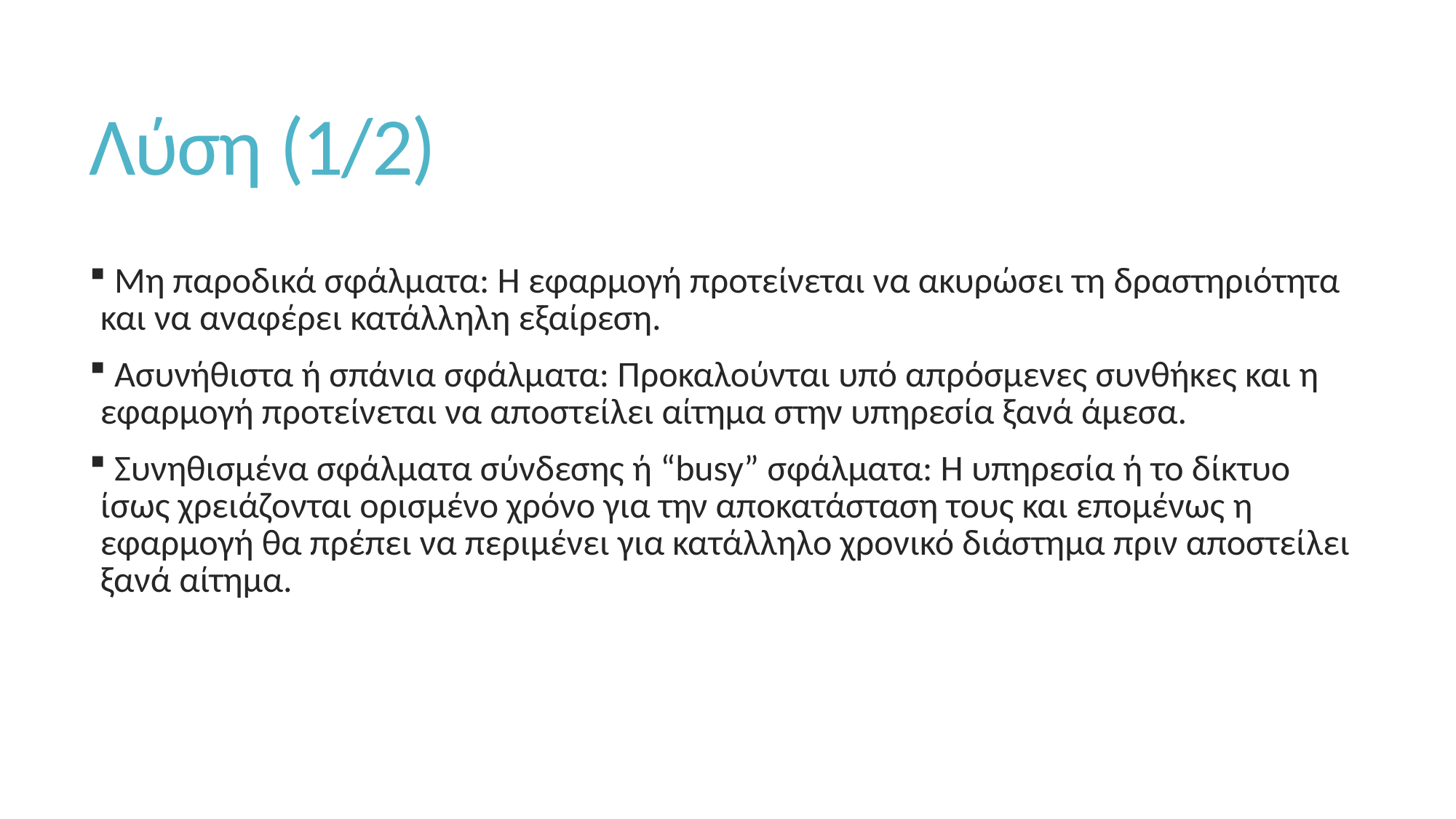

# Λύση (1/2)
 Μη παροδικά σφάλματα: Η εφαρμογή προτείνεται να ακυρώσει τη δραστηριότητα και να αναφέρει κατάλληλη εξαίρεση.
 Ασυνήθιστα ή σπάνια σφάλματα: Προκαλούνται υπό απρόσμενες συνθήκες και η εφαρμογή προτείνεται να αποστείλει αίτημα στην υπηρεσία ξανά άμεσα.
 Συνηθισμένα σφάλματα σύνδεσης ή “busy” σφάλματα: Η υπηρεσία ή το δίκτυο ίσως χρειάζονται ορισμένο χρόνο για την αποκατάσταση τους και επομένως η εφαρμογή θα πρέπει να περιμένει για κατάλληλο χρονικό διάστημα πριν αποστείλει ξανά αίτημα.